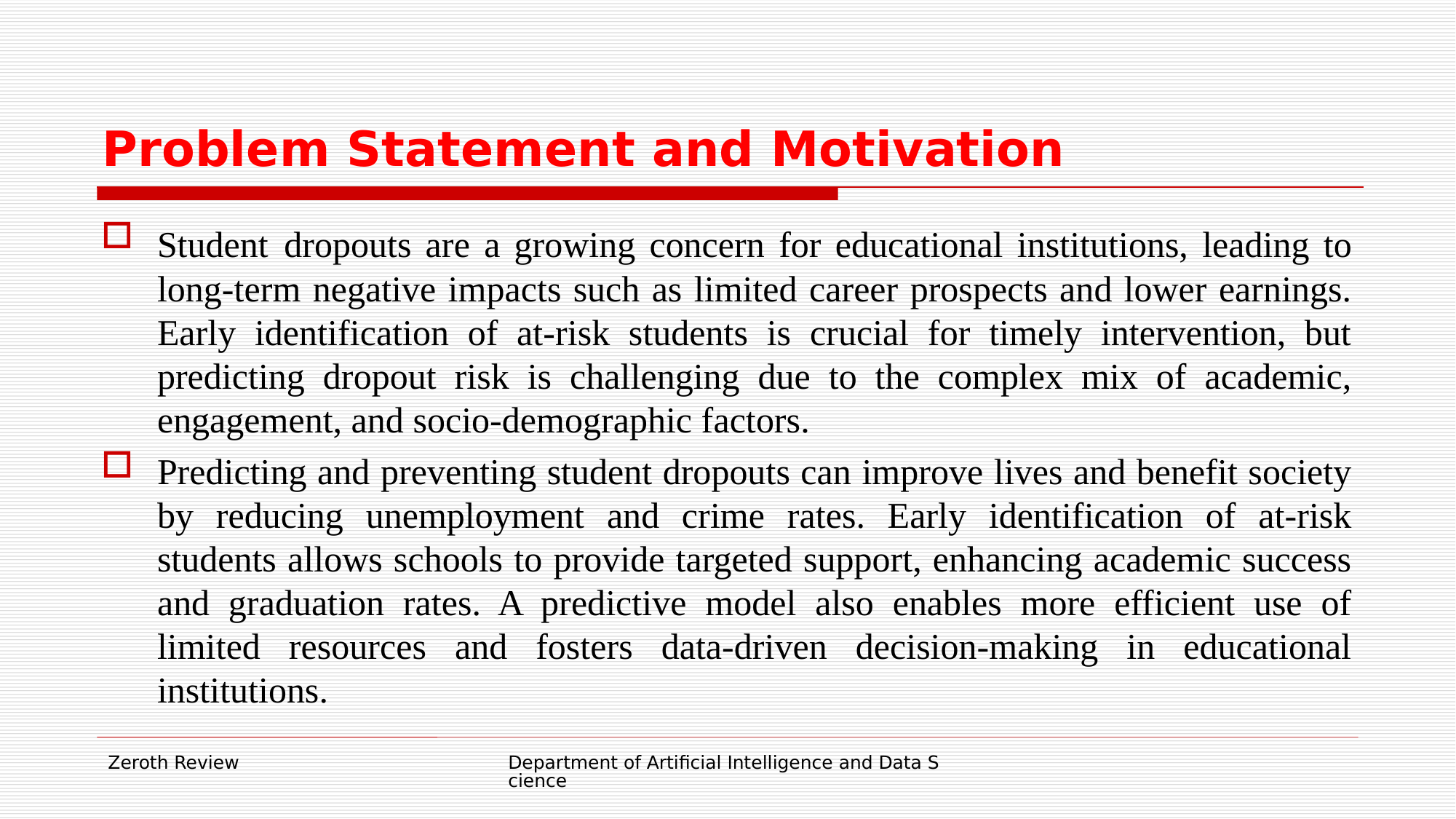

# Problem Statement and Motivation
Student dropouts are a growing concern for educational institutions, leading to long-term negative impacts such as limited career prospects and lower earnings. Early identification of at-risk students is crucial for timely intervention, but predicting dropout risk is challenging due to the complex mix of academic, engagement, and socio-demographic factors.
Predicting and preventing student dropouts can improve lives and benefit society by reducing unemployment and crime rates. Early identification of at-risk students allows schools to provide targeted support, enhancing academic success and graduation rates. A predictive model also enables more efficient use of limited resources and fosters data-driven decision-making in educational institutions.

Zeroth Review
Department of Artificial Intelligence and Data Science
2